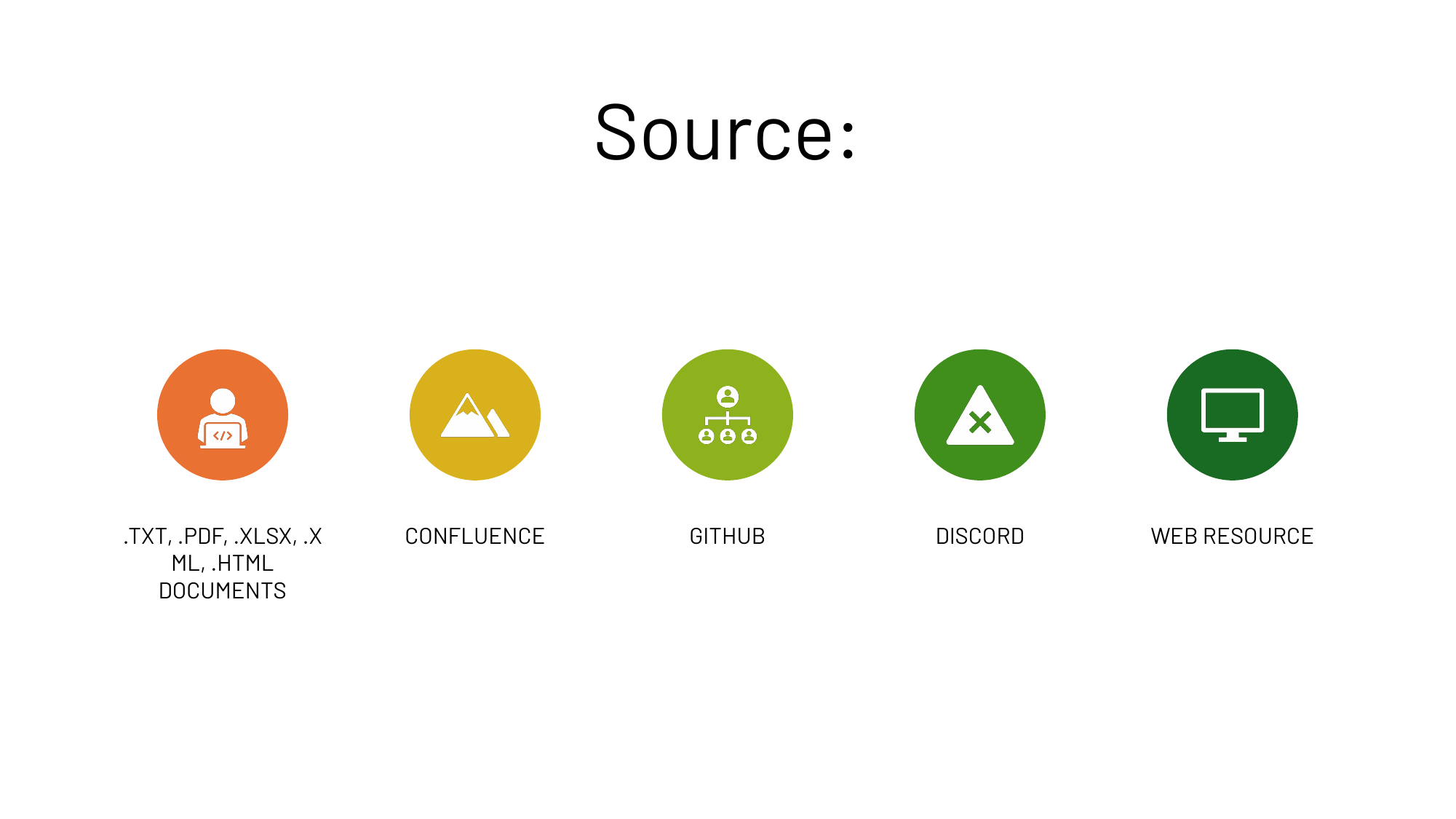

# Source:
.txt, .pdf, .xlsx, .xml, .html documents
Confluence
GitHub
Discord
WEB resource